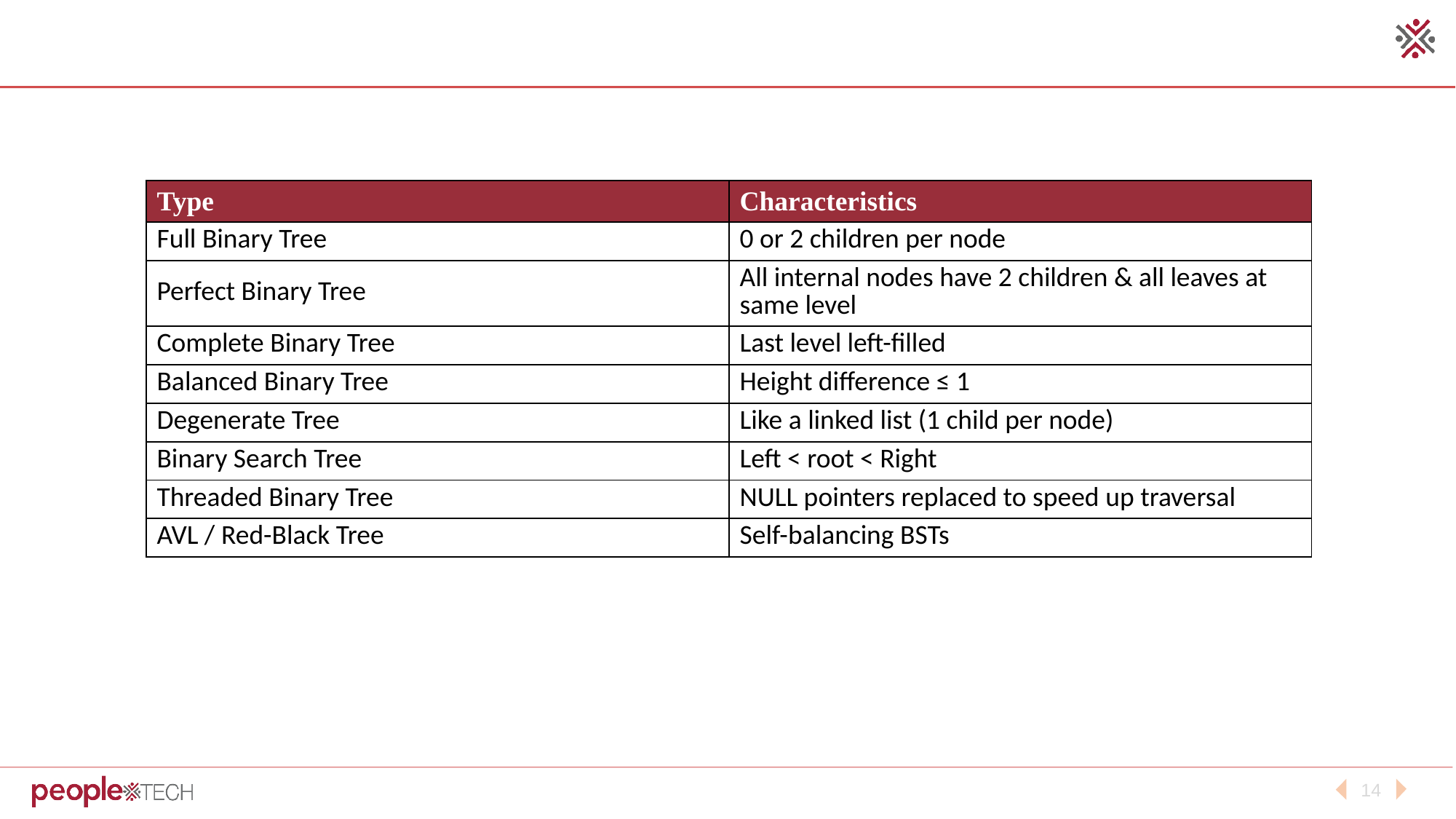

| Type | Characteristics |
| --- | --- |
| Full Binary Tree | 0 or 2 children per node |
| Perfect Binary Tree | All internal nodes have 2 children & all leaves at same level |
| Complete Binary Tree | Last level left-filled |
| Balanced Binary Tree | Height difference ≤ 1 |
| Degenerate Tree | Like a linked list (1 child per node) |
| Binary Search Tree | Left < root < Right |
| Threaded Binary Tree | NULL pointers replaced to speed up traversal |
| AVL / Red-Black Tree | Self-balancing BSTs |